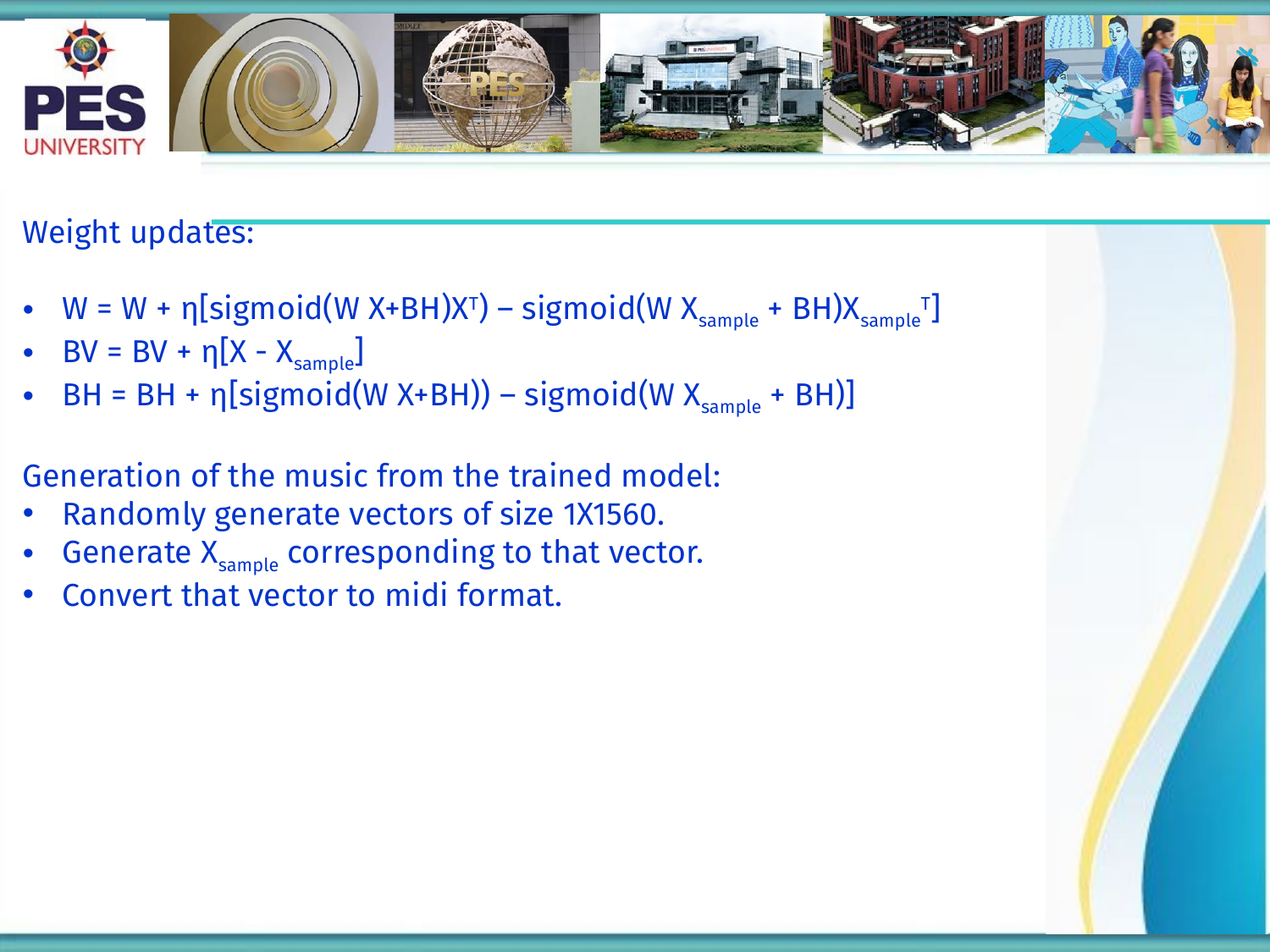

#
Weight updates:

W = W + η[sigmoid(W X+BH)XT) – sigmoid(W Xsample + BH)XsampleT]
BV = BV + η[X - Xsample]
BH = BH + η[sigmoid(W X+BH)) – sigmoid(W Xsample + BH)]

Generation of the music from the trained model:
Randomly generate vectors of size 1X1560.
Generate Xsample corresponding to that vector.
Convert that vector to midi format.